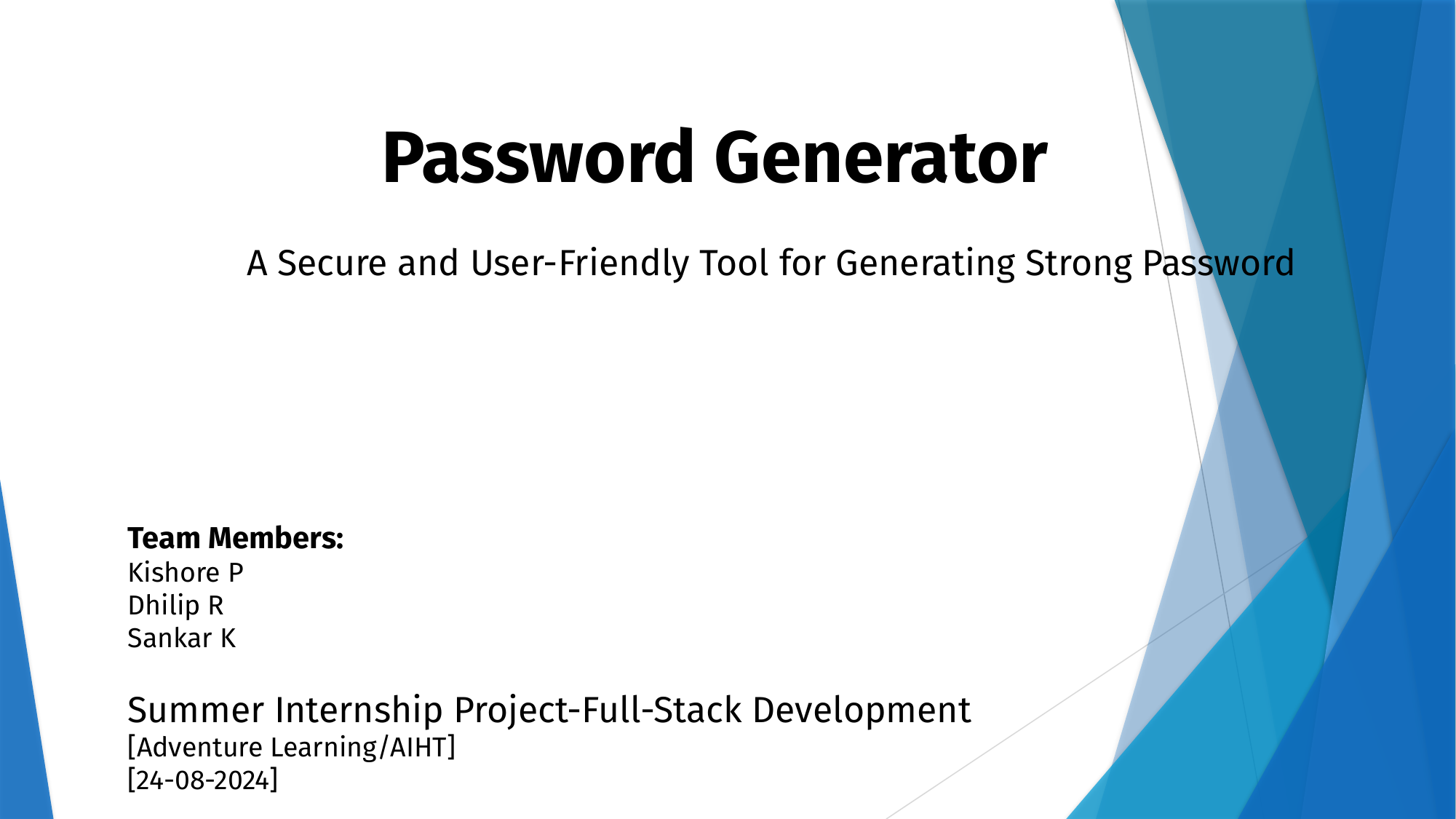

Password Generator
A Secure and User-Friendly Tool for Generating Strong Password
Team Members:
Kishore P
Dhilip R
Sankar K

Summer Internship Project-Full-Stack Development
[Adventure Learning/AIHT]
[24-08-2024]